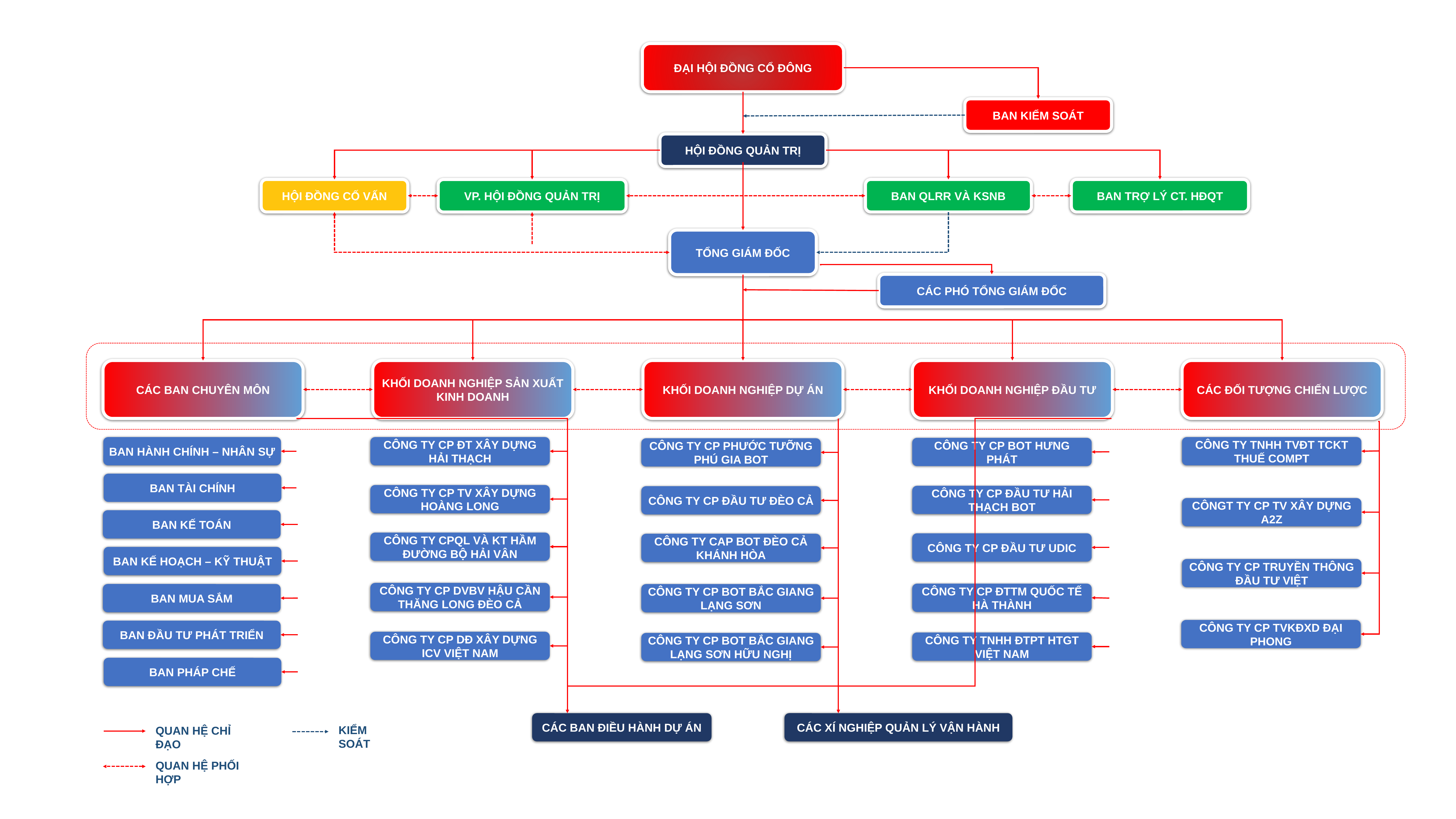

ĐẠI HỘI ĐỒNG CỔ ĐÔNG
BAN KIỂM SOÁT
HỘI ĐỒNG QUẢN TRỊ
HỘI ĐỒNG CỐ VẤN
BAN TRỢ LÝ CT. HĐQT
BAN QLRR VÀ KSNB
VP. HỘI ĐỒNG QUẢN TRỊ
TỔNG GIÁM ĐỐC
CÁC PHÓ TỔNG GIÁM ĐỐC

CÁC BAN CHUYÊN MÔN
KHỐI DOANH NGHIỆP SẢN XUẤT KINH DOANH
CÁC ĐỐI TƯỢNG CHIẾN LƯỢC
KHỐI DOANH NGHIỆP DỰ ÁN
KHỐI DOANH NGHIỆP ĐẦU TƯ
BAN HÀNH CHÍNH – NHÂN SỰ
CÔNG TY CP ĐT XÂY DỰNG HẢI THẠCH
CÔNG TY TNHH TVĐT TCKT THUẾ COMPT
CÔNG TY CP BOT HƯNG PHÁT
CÔNG TY CP PHƯỚC TƯỠNG PHÚ GIA BOT
BAN TÀI CHÍNH
CÔNG TY CP TV XÂY DỰNG HOÀNG LONG
CÔNG TY CP ĐẦU TƯ HẢI THẠCH BOT
CÔNG TY CP ĐẦU TƯ ĐÈO CẢ
CÔNGT TY CP TV XÂY DỰNG A2Z
BAN KẾ TOÁN
CÔNG TY CPQL VÀ KT HẦM ĐƯỜNG BỘ HẢI VÂN
CÔNG TY CP ĐẦU TƯ UDIC
CÔNG TY CAP BOT ĐÈO CẢ KHÁNH HÒA
BAN KẾ HOẠCH – KỸ THUẬT
CÔNG TY CP TRUYỀN THÔNG ĐẦU TƯ VIỆT
CÔNG TY CP DVBV HẬU CẦN THĂNG LONG ĐÈO CẢ
CÔNG TY CP ĐTTM QUỐC TẾ HÀ THÀNH
BAN MUA SẮM
CÔNG TY CP BOT BẮC GIANG LẠNG SƠN
CÔNG TY CP TVKĐXD ĐẠI PHONG
BAN ĐẦU TƯ PHÁT TRIỂN
CÔNG TY CP DĐ XÂY DỰNG ICV VIỆT NAM
CÔNG TY TNHH ĐTPT HTGT VIỆT NAM
CÔNG TY CP BOT BẮC GIANG LẠNG SƠN HỮU NGHỊ
BAN PHÁP CHẾ
CÁC XÍ NGHIỆP QUẢN LÝ VẬN HÀNH
CÁC BAN ĐIỀU HÀNH DỰ ÁN
KIỂM SOÁT
QUAN HỆ CHỈ ĐẠO
QUAN HỆ PHỐI HỢP